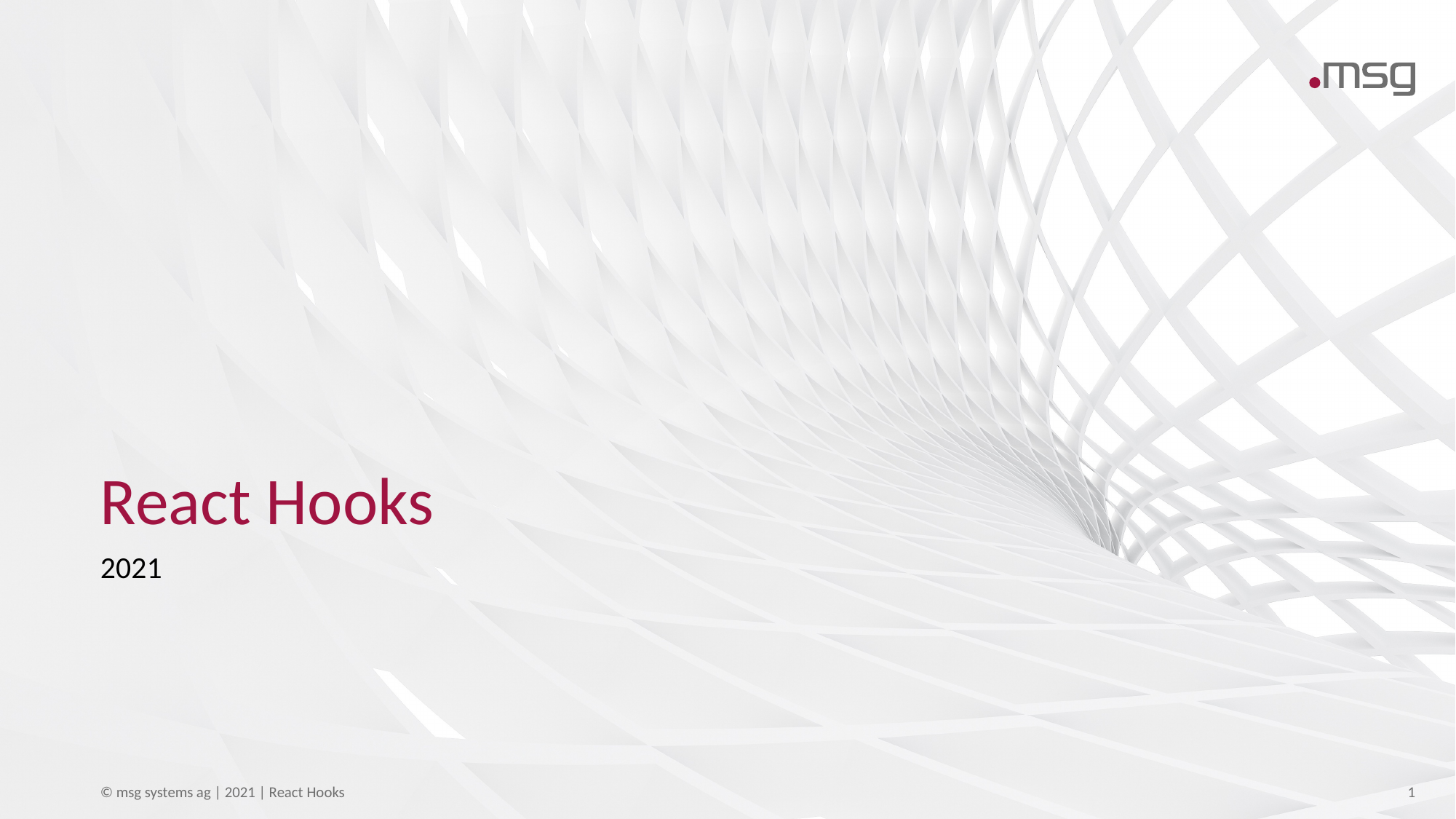

# React Hooks
2021
© msg systems ag | 2021 | React Hooks
1